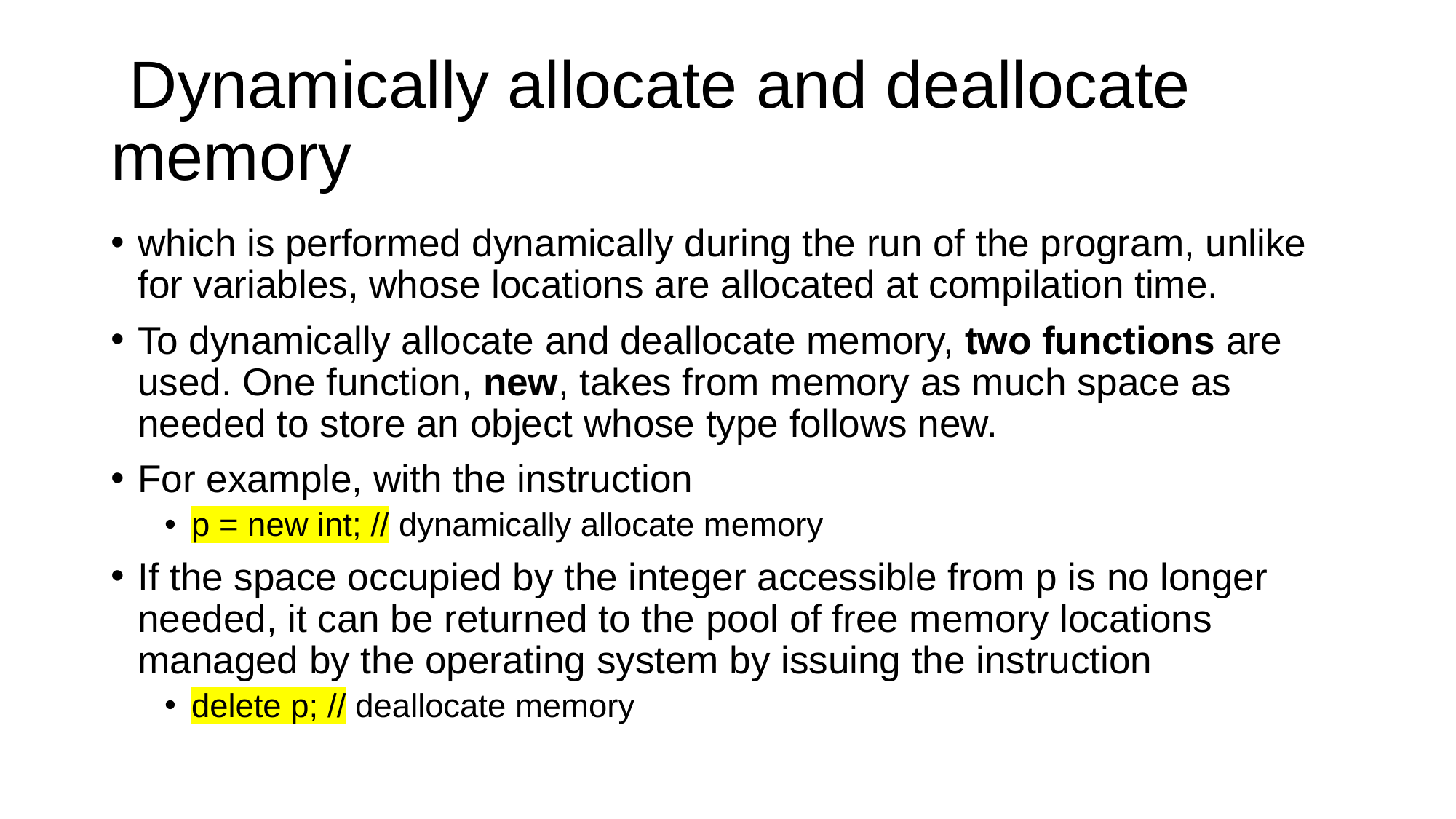

# Dynamically allocate and deallocate memory
which is performed dynamically during the run of the program, unlike for variables, whose locations are allocated at compilation time.
To dynamically allocate and deallocate memory, two functions are used. One function, new, takes from memory as much space as needed to store an object whose type follows new.
For example, with the instruction
p = new int; // dynamically allocate memory
If the space occupied by the integer accessible from p is no longer needed, it can be returned to the pool of free memory locations managed by the operating system by issuing the instruction
delete p; // deallocate memory